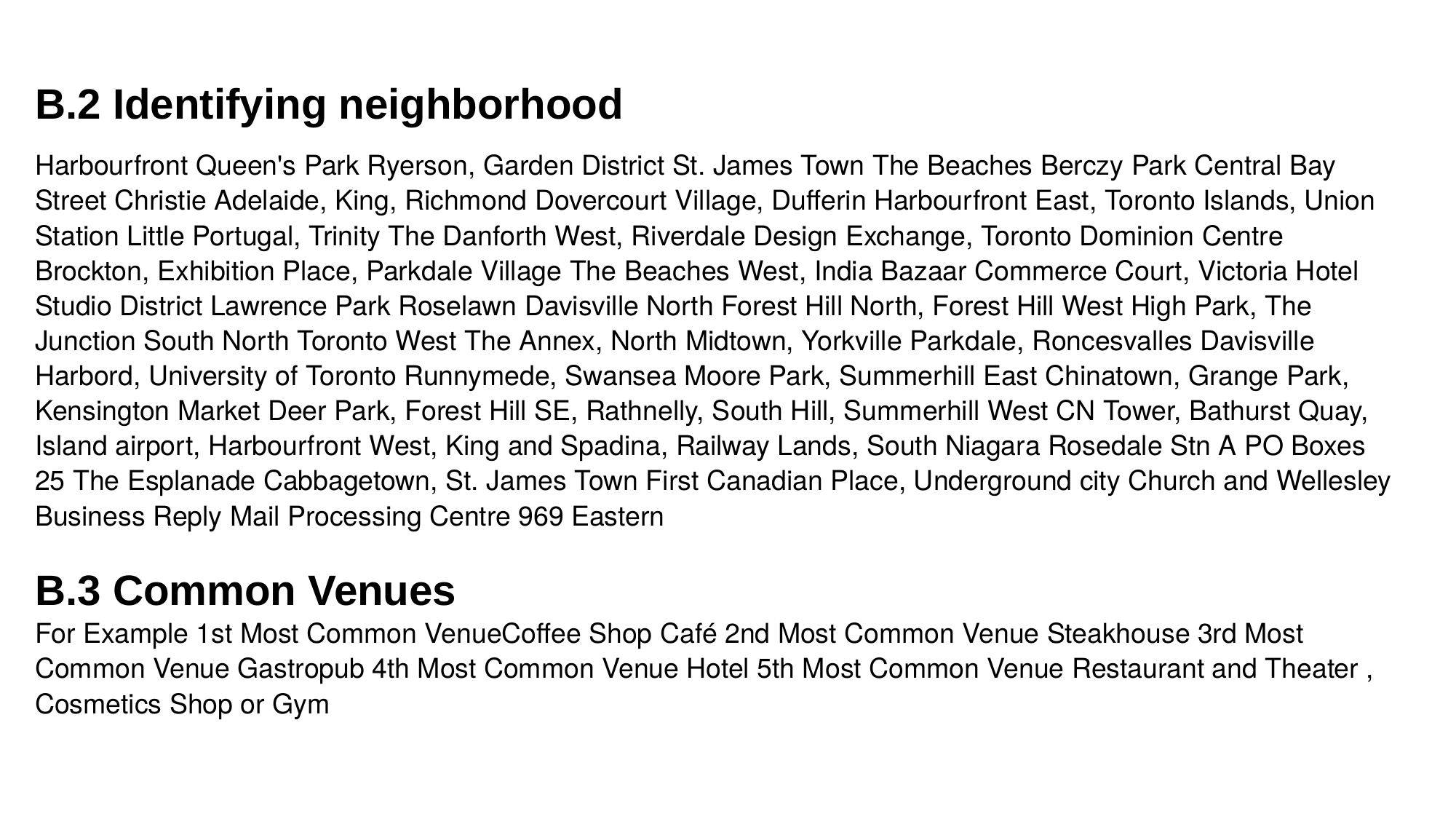

B.2 Identifying neighborhood
Harbourfront Queen's Park Ryerson, Garden District St. James Town The Beaches Berczy Park Central Bay Street Christie Adelaide, King, Richmond Dovercourt Village, Dufferin Harbourfront East, Toronto Islands, Union Station Little Portugal, Trinity The Danforth West, Riverdale Design Exchange, Toronto Dominion Centre Brockton, Exhibition Place, Parkdale Village The Beaches West, India Bazaar Commerce Court, Victoria Hotel Studio District Lawrence Park Roselawn Davisville North Forest Hill North, Forest Hill West High Park, The Junction South North Toronto West The Annex, North Midtown, Yorkville Parkdale, Roncesvalles Davisville Harbord, University of Toronto Runnymede, Swansea Moore Park, Summerhill East Chinatown, Grange Park, Kensington Market Deer Park, Forest Hill SE, Rathnelly, South Hill, Summerhill West CN Tower, Bathurst Quay, Island airport, Harbourfront West, King and Spadina, Railway Lands, South Niagara Rosedale Stn A PO Boxes 25 The Esplanade Cabbagetown, St. James Town First Canadian Place, Underground city Church and Wellesley Business Reply Mail Processing Centre 969 Eastern
B.3 Common Venues
For Example 1st Most Common VenueCoffee Shop Café 2nd Most Common Venue Steakhouse 3rd Most Common Venue Gastropub 4th Most Common Venue Hotel 5th Most Common Venue Restaurant and Theater , Cosmetics Shop or Gym